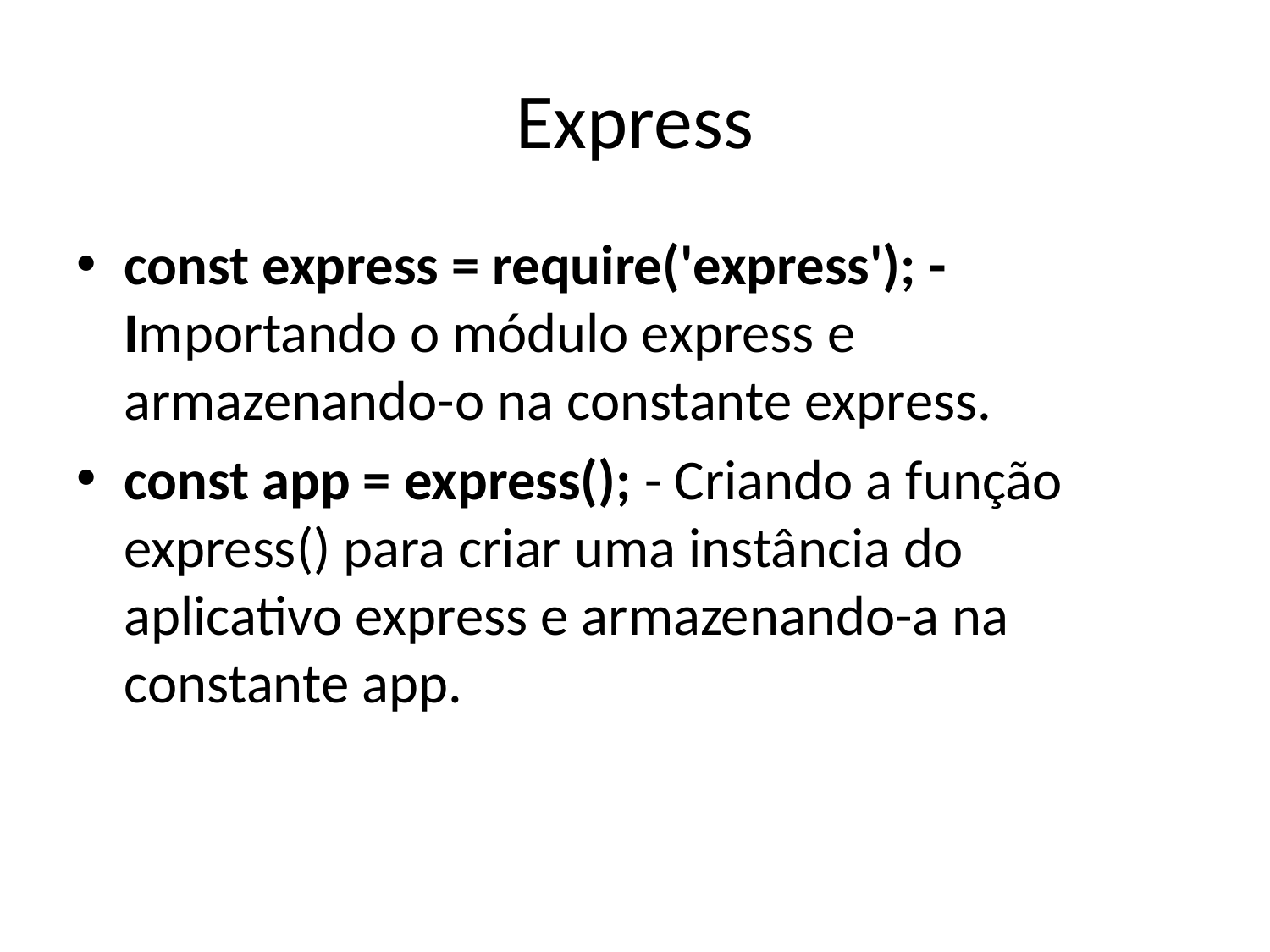

# Express
const express = require('express'); - Importando o módulo express e armazenando-o na constante express.
const app = express(); - Criando a função express() para criar uma instância do aplicativo express e armazenando-a na constante app.